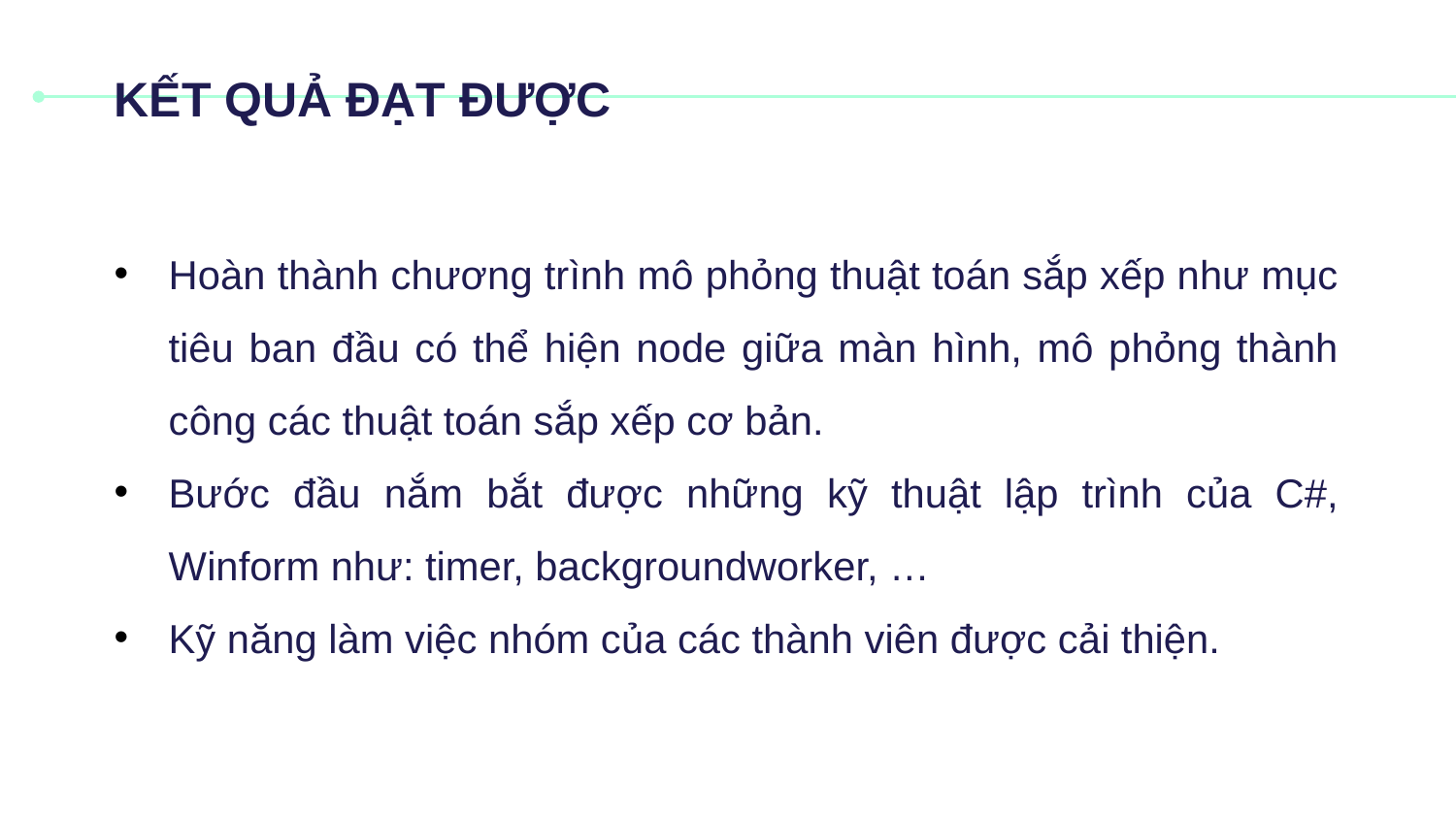

# KẾT QUẢ ĐẠT ĐƯỢC
Hoàn thành chương trình mô phỏng thuật toán sắp xếp như mục tiêu ban đầu có thể hiện node giữa màn hình, mô phỏng thành công các thuật toán sắp xếp cơ bản.
Bước đầu nắm bắt được những kỹ thuật lập trình của C#, Winform như: timer, backgroundworker, …
Kỹ năng làm việc nhóm của các thành viên được cải thiện.